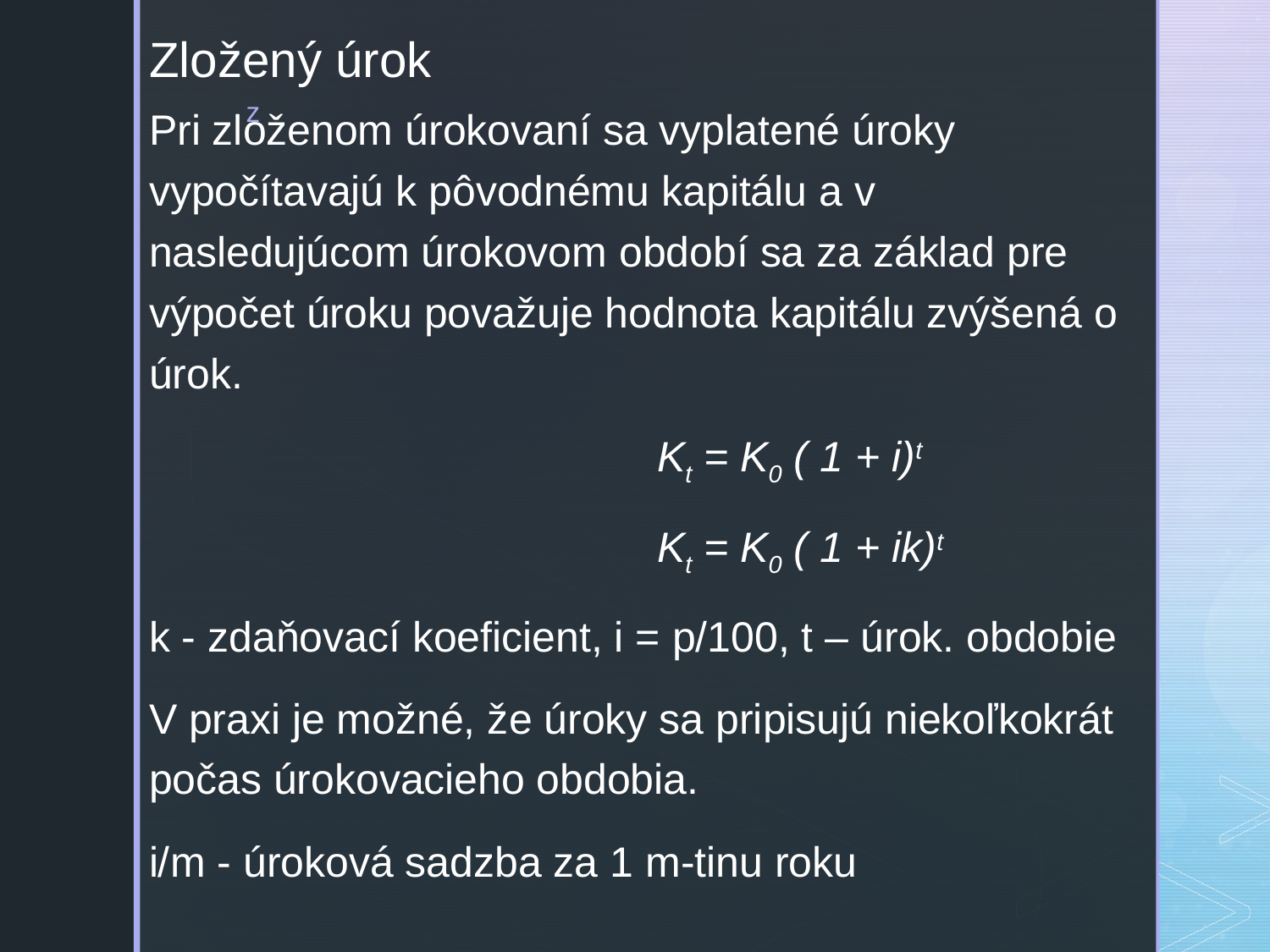

# Zložený úrok
Pri zloženom úrokovaní sa vyplatené úroky vypočítavajú k pôvodnému kapitálu a v nasledujúcom úrokovom období sa za základ pre výpočet úroku považuje hodnota kapitálu zvýšená o úrok.
 				Kt = K0 ( 1 + i)t
				Kt = K0 ( 1 + ik)t
k - zdaňovací koeficient, i = p/100, t – úrok. obdobie
V praxi je možné, že úroky sa pripisujú niekoľkokrát počas úrokovacieho obdobia.
i/m - úroková sadzba za 1 m-tinu roku